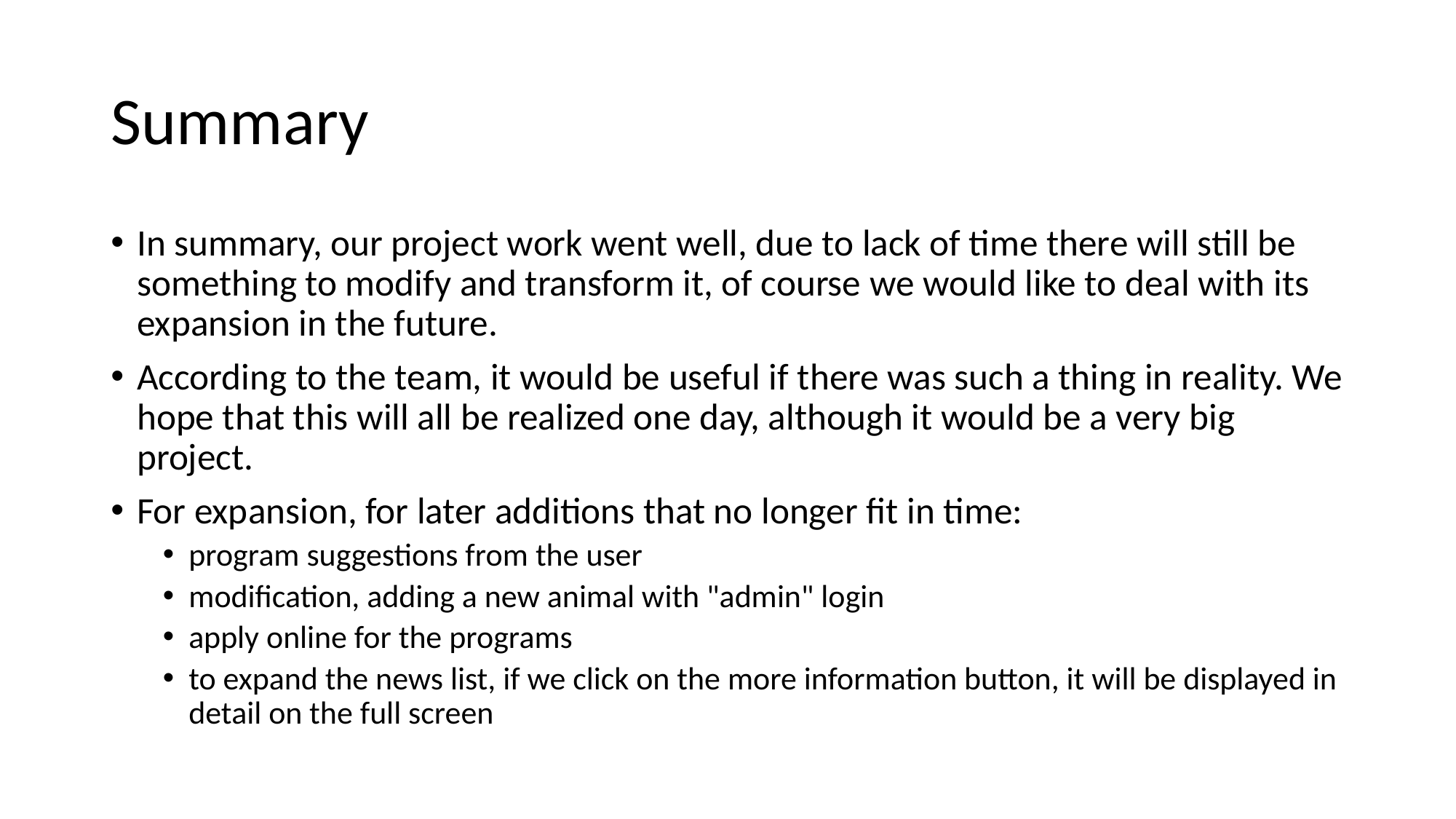

# Summary
In summary, our project work went well, due to lack of time there will still be something to modify and transform it, of course we would like to deal with its expansion in the future.
According to the team, it would be useful if there was such a thing in reality. We hope that this will all be realized one day, although it would be a very big project.
For expansion, for later additions that no longer fit in time:
program suggestions from the user
modification, adding a new animal with "admin" login
apply online for the programs
to expand the news list, if we click on the more information button, it will be displayed in detail on the full screen